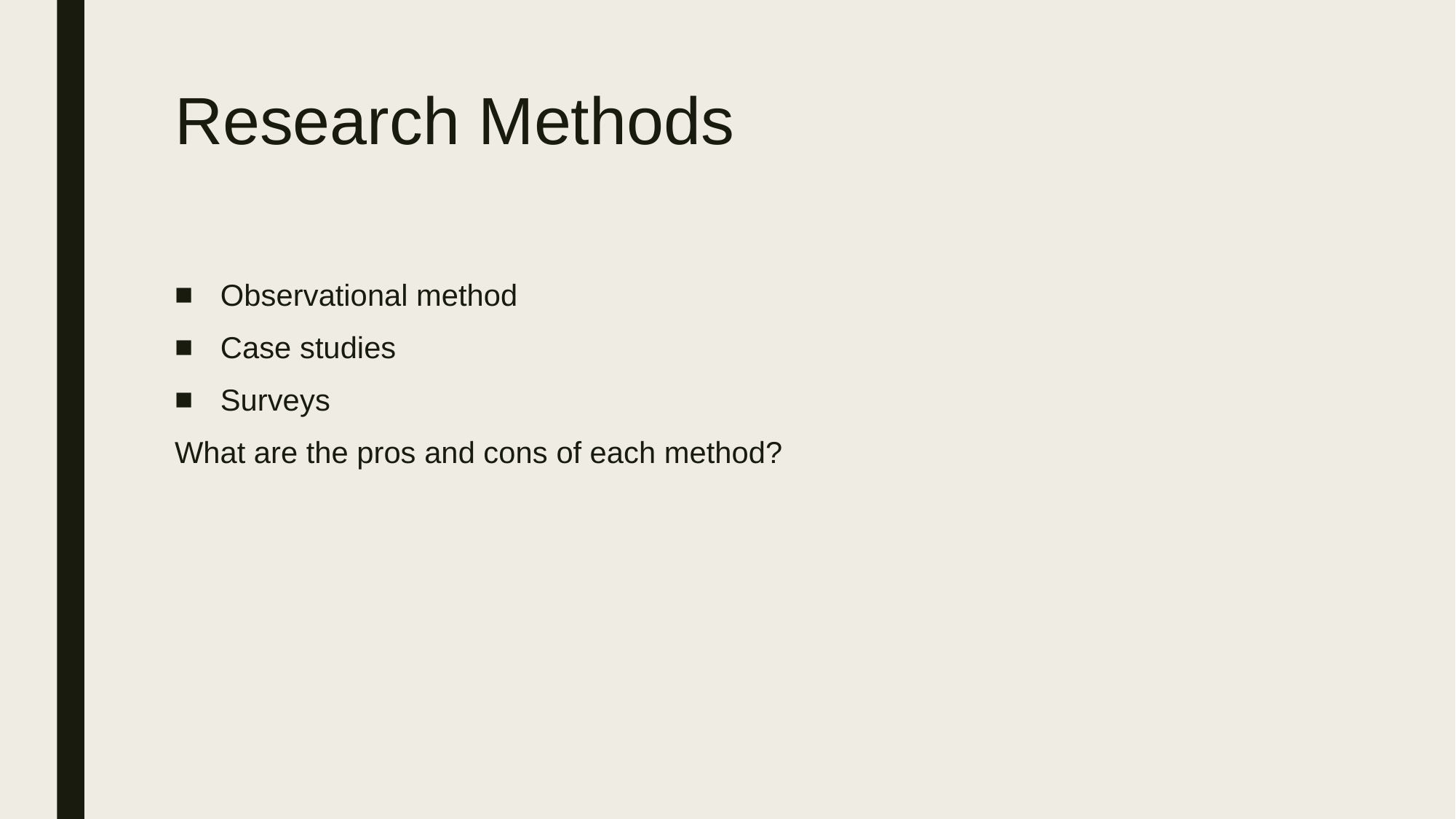

# Research Methods
Observational method
Case studies
Surveys
What are the pros and cons of each method?